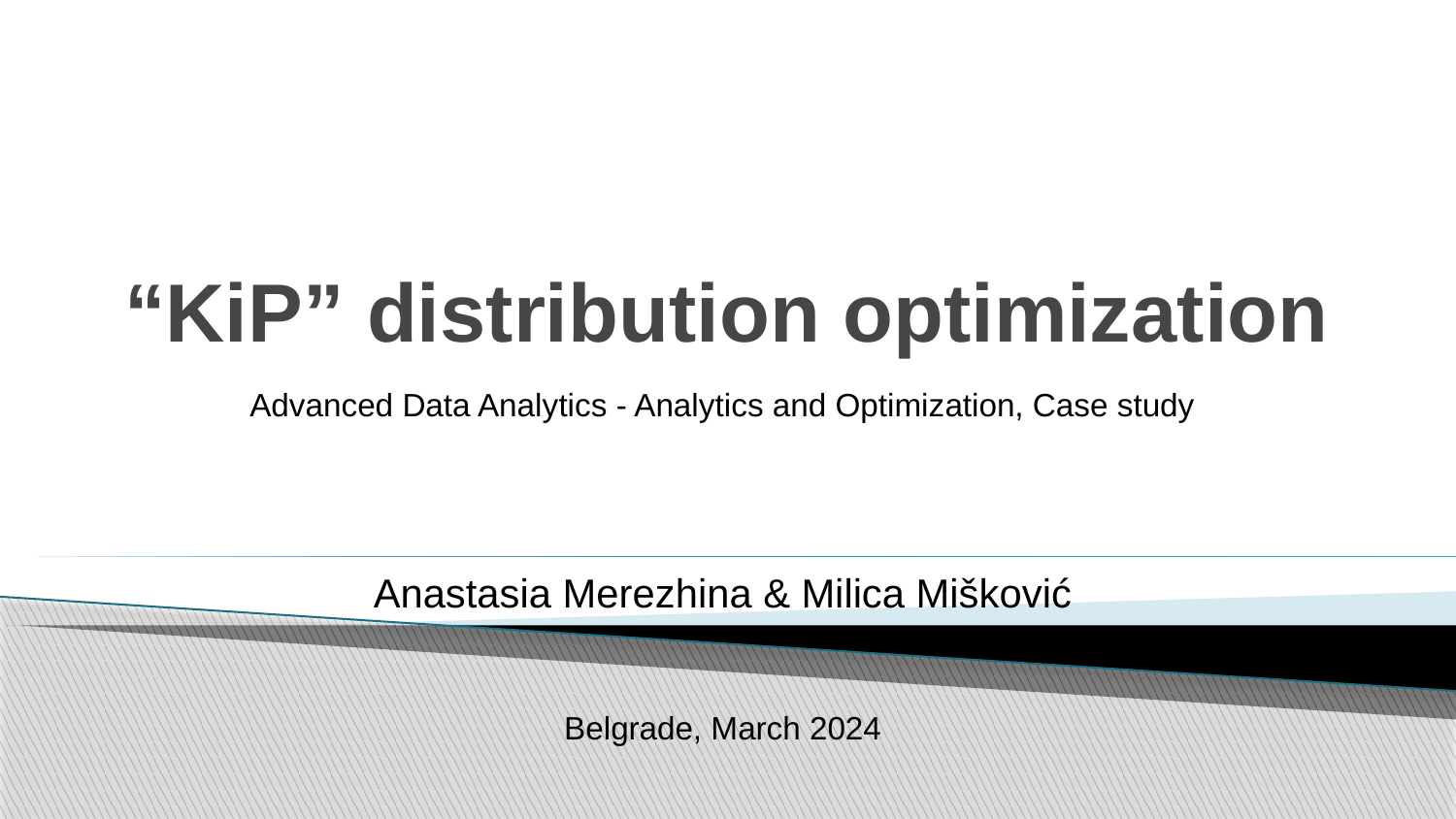

# “KiP” distribution optimization
Advanced Data Analytics - Analytics and Optimization, Case study
Anastasia Merezhina & Milica Mišković
Belgrade, March 2024